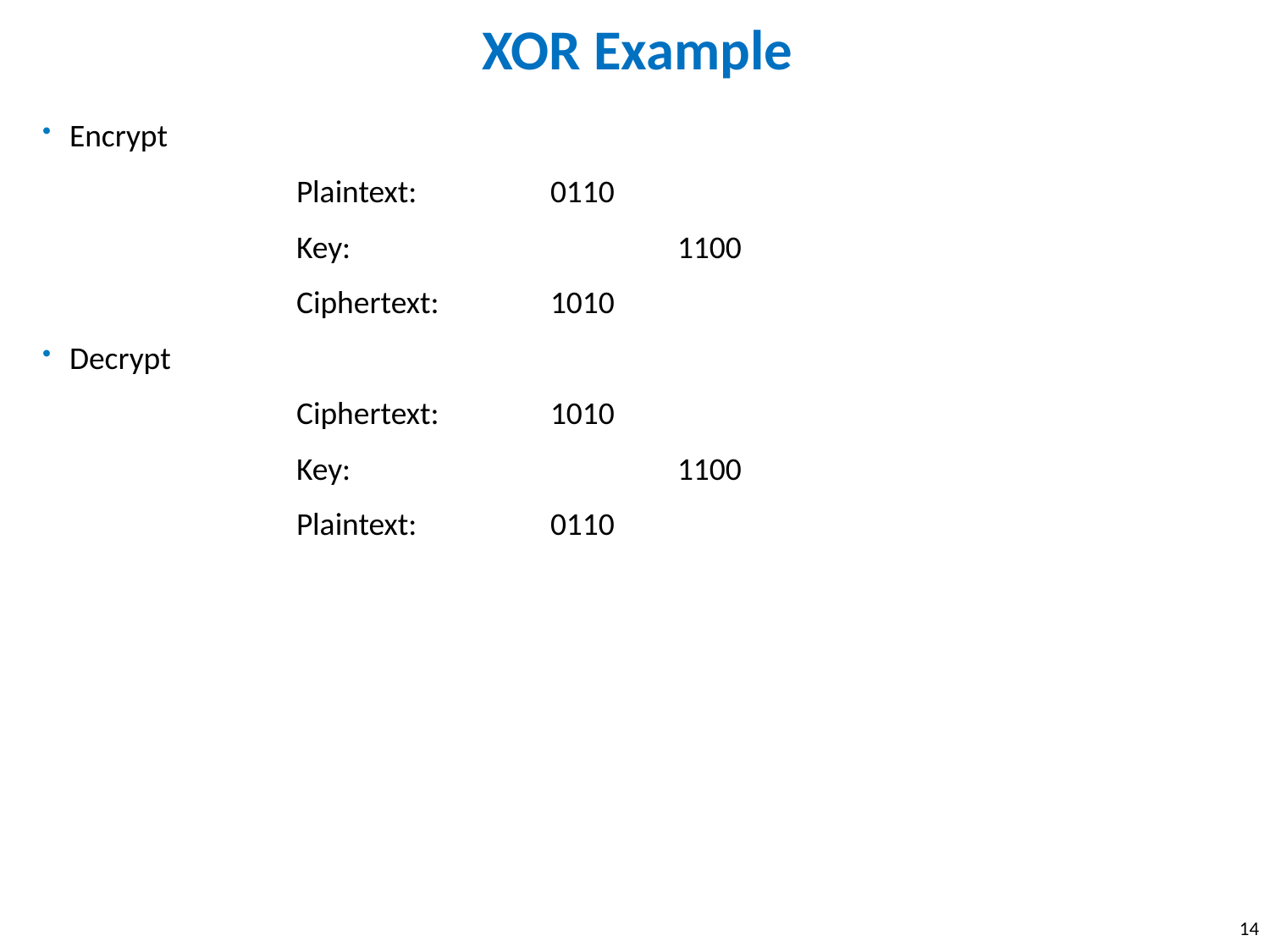

14
# XOR Example
Encrypt
		Plaintext:   	0110
		Key:			1100
		Ciphertext:	1010
Decrypt
		Ciphertext:	1010
		Key:			1100
		Plaintext:		0110